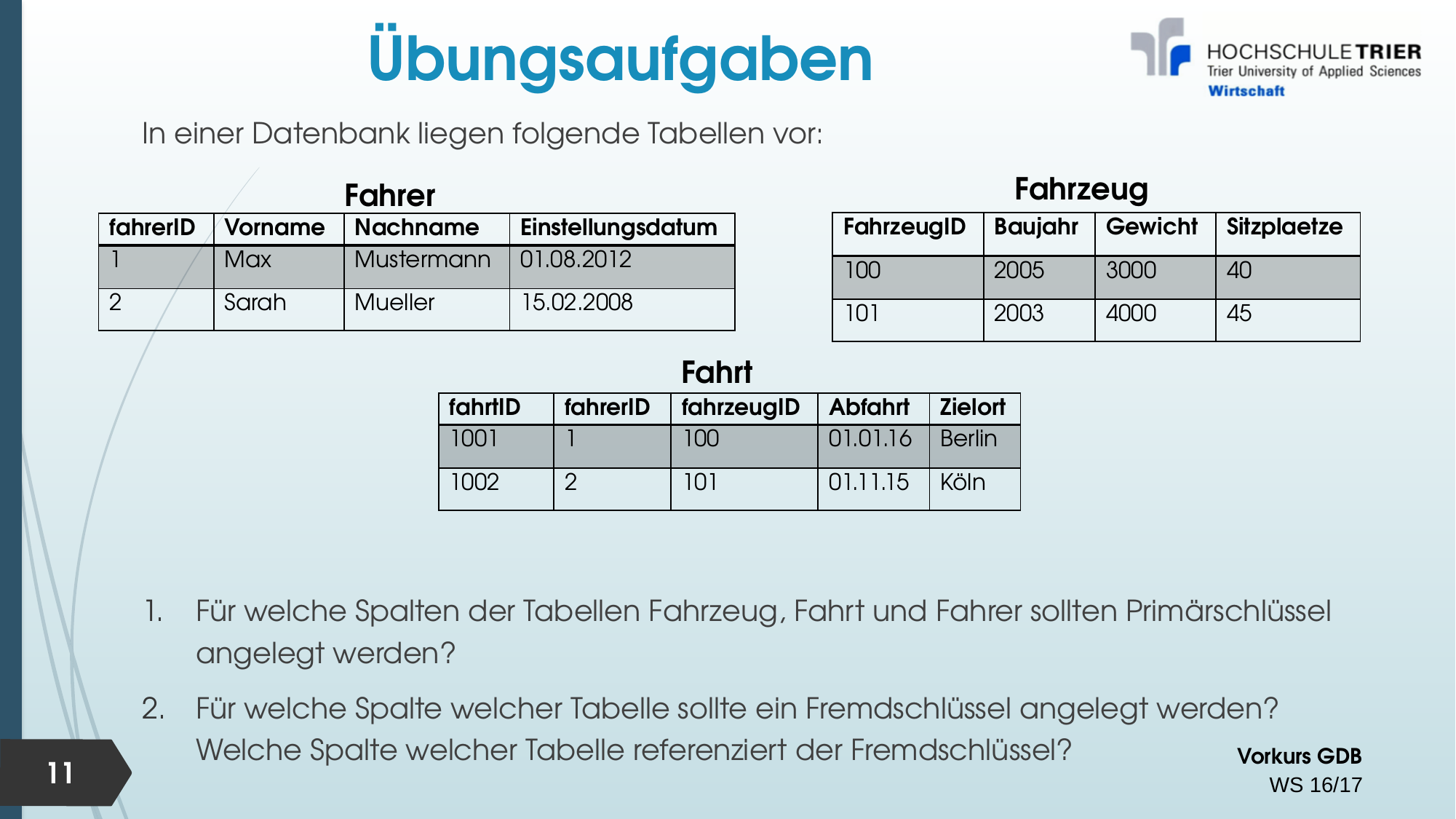

# Übungsaufgaben
In einer Datenbank liegen folgende Tabellen vor:

Für welche Spalten der Tabellen Fahrzeug, Fahrt und Fahrer sollten Primärschlüssel angelegt werden?
Für welche Spalte welcher Tabelle sollte ein Fremdschlüssel angelegt werden? Welche Spalte welcher Tabelle referenziert der Fremdschlüssel?
Fahrzeug
Fahrer
| FahrzeugID | Baujahr | Gewicht | Sitzplaetze |
| --- | --- | --- | --- |
| 100 | 2005 | 3000 | 40 |
| 101 | 2003 | 4000 | 45 |
| fahrerID | Vorname | Nachname | Einstellungsdatum |
| --- | --- | --- | --- |
| 1 | Max | Mustermann | 01.08.2012 |
| 2 | Sarah | Mueller | 15.02.2008 |
Fahrt
| fahrtID | fahrerID | fahrzeugID | Abfahrt | Zielort |
| --- | --- | --- | --- | --- |
| 1001 | 1 | 100 | 01.01.16 | Berlin |
| 1002 | 2 | 101 | 01.11.15 | Köln |